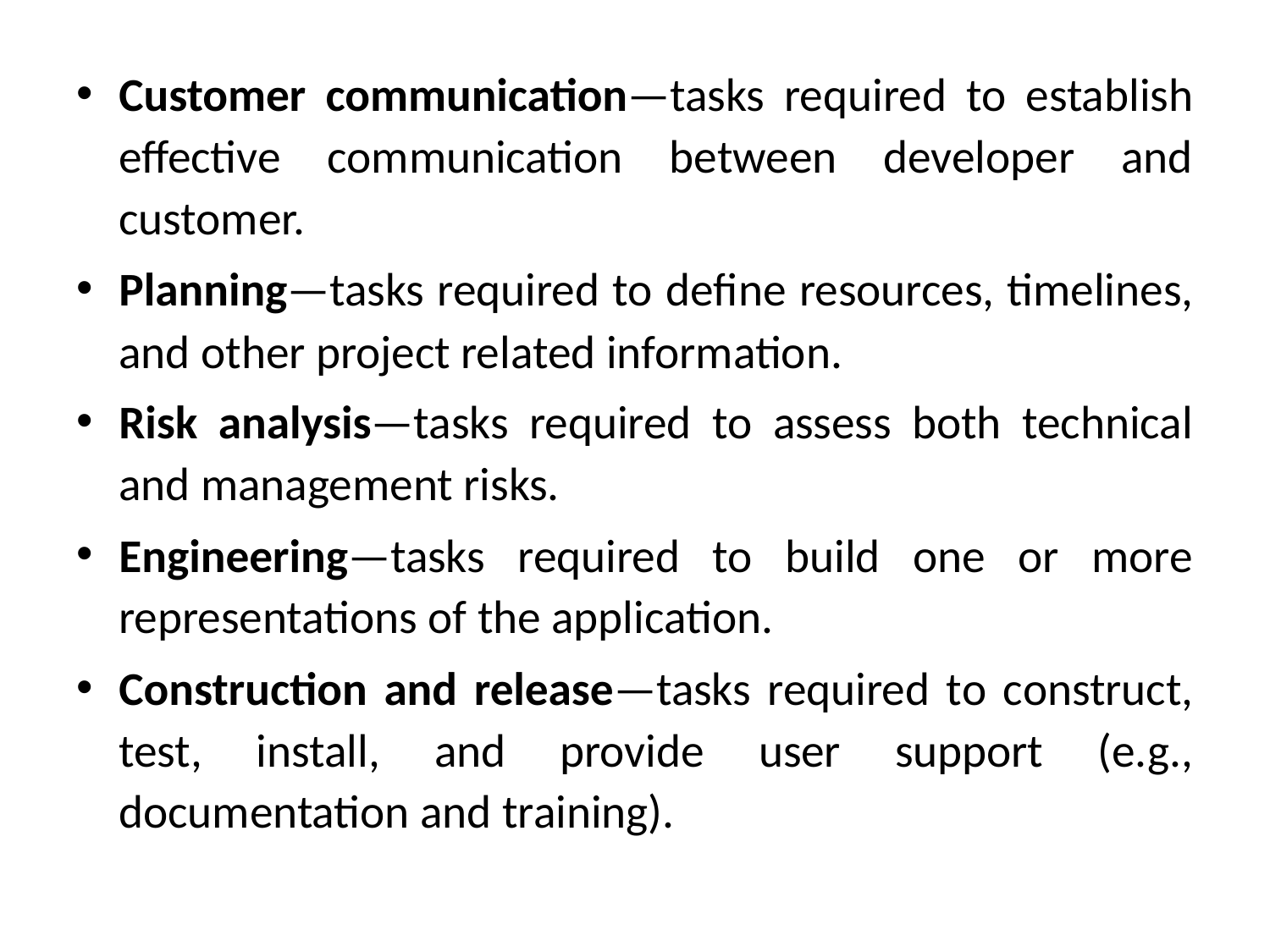

Customer communication—tasks required to establish effective communication between developer and customer.
Planning—tasks required to deﬁne resources, timelines, and other project related information.
Risk analysis—tasks required to assess both technical and management risks.
Engineering—tasks required to build one or more representations of the application.
Construction and release—tasks required to construct, test, install, and provide user support (e.g., documentation and training).